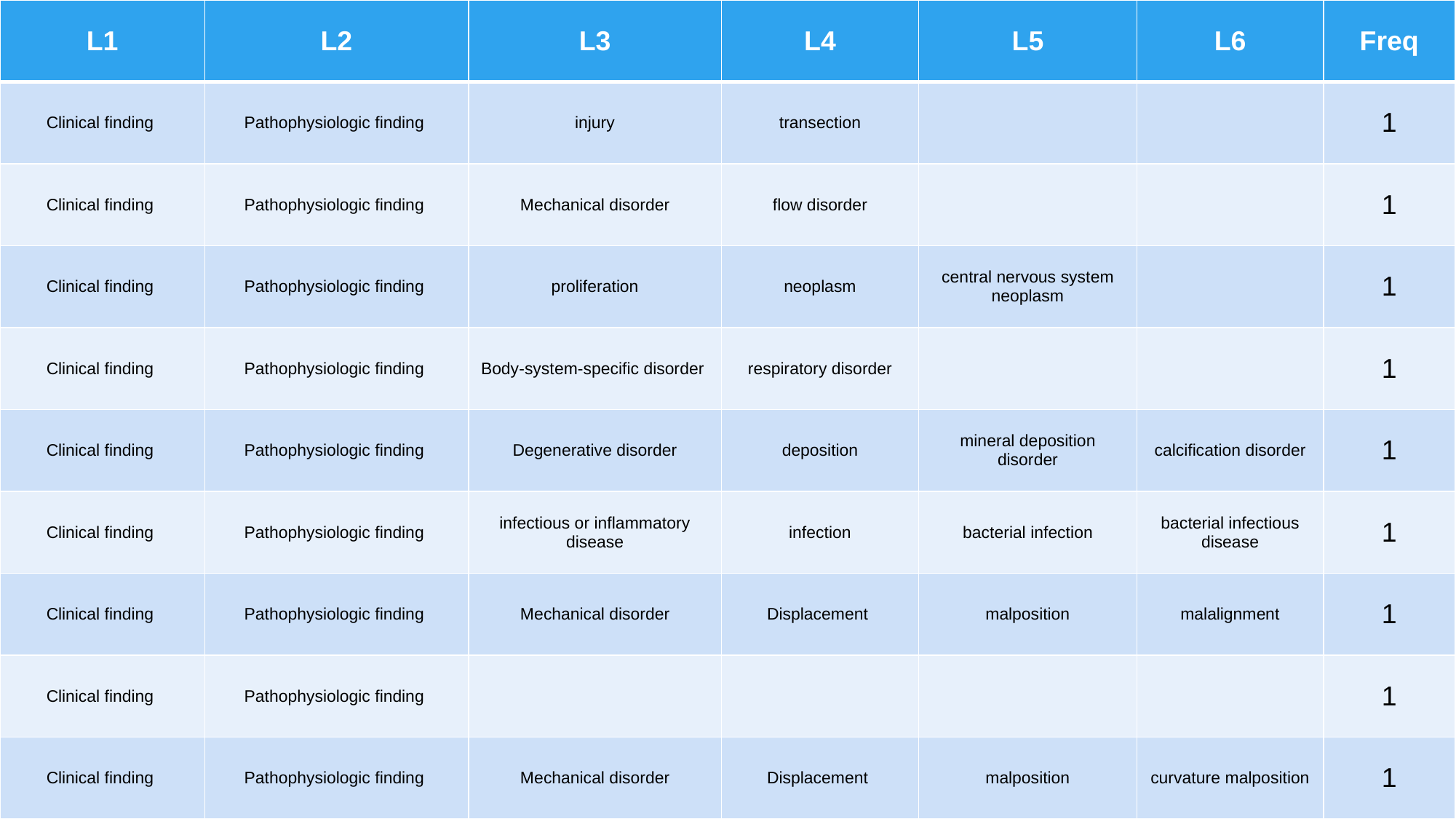

| L1 | L2 | L3 | L4 | L5 | L6 | Freq |
| --- | --- | --- | --- | --- | --- | --- |
| Clinical finding | Pathophysiologic finding | injury | transection |  |  | 1 |
| Clinical finding | Pathophysiologic finding | Mechanical disorder | flow disorder |  |  | 1 |
| Clinical finding | Pathophysiologic finding | proliferation | neoplasm | central nervous system neoplasm |  | 1 |
| Clinical finding | Pathophysiologic finding | Body-system-specific disorder | respiratory disorder |  |  | 1 |
| Clinical finding | Pathophysiologic finding | Degenerative disorder | deposition | mineral deposition disorder | calcification disorder | 1 |
| Clinical finding | Pathophysiologic finding | infectious or inflammatory disease | infection | bacterial infection | bacterial infectious disease | 1 |
| Clinical finding | Pathophysiologic finding | Mechanical disorder | Displacement | malposition | malalignment | 1 |
| Clinical finding | Pathophysiologic finding |  |  |  |  | 1 |
| Clinical finding | Pathophysiologic finding | Mechanical disorder | Displacement | malposition | curvature malposition | 1 |